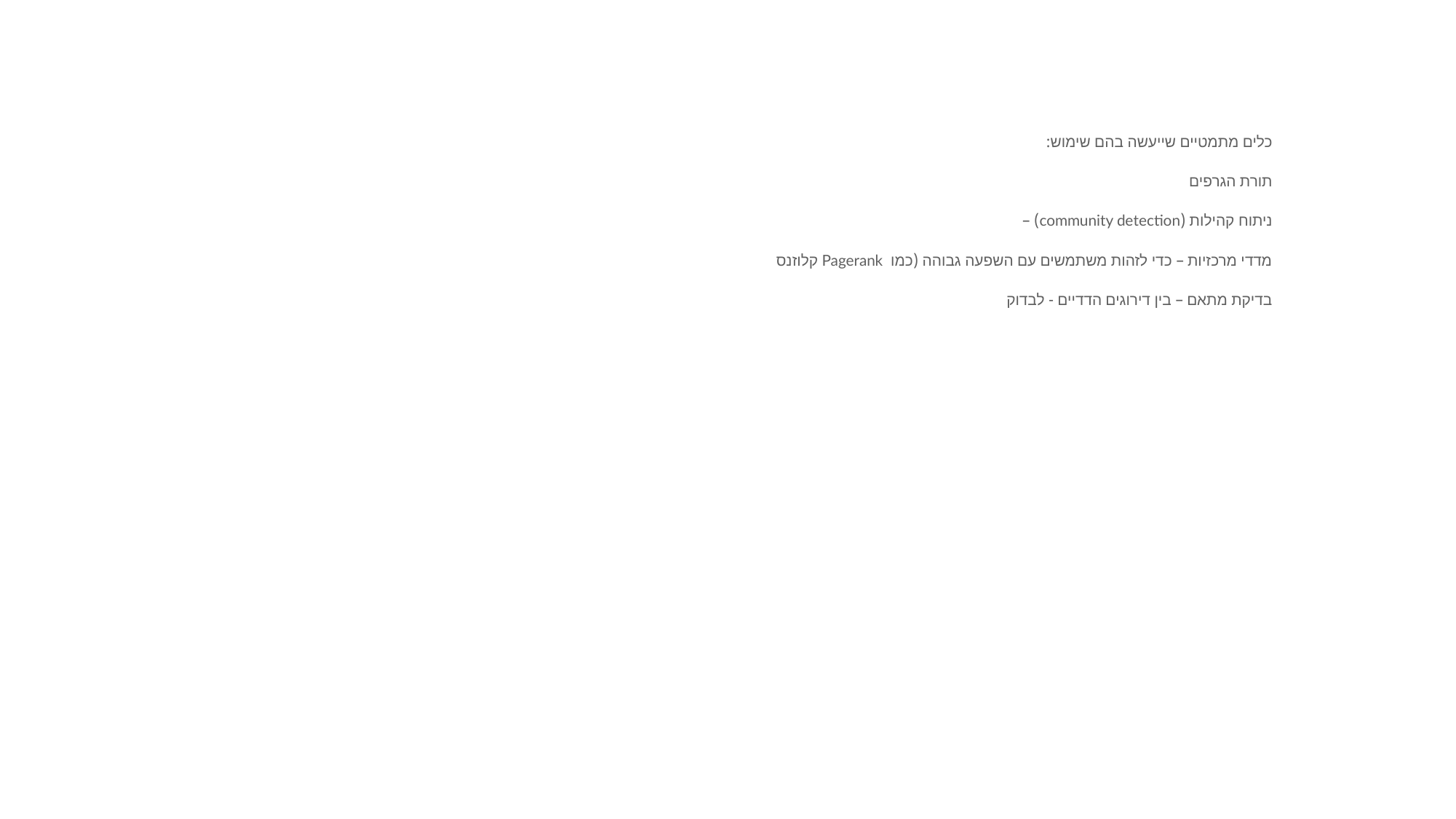

כלים מתמטיים שייעשה בהם שימוש:
תורת הגרפים
ניתוח קהילות (community detection) –
מדדי מרכזיות – כדי לזהות משתמשים עם השפעה גבוהה (כמו  Pagerank קלוזנס
בדיקת מתאם – בין דירוגים הדדיים - לבדוק